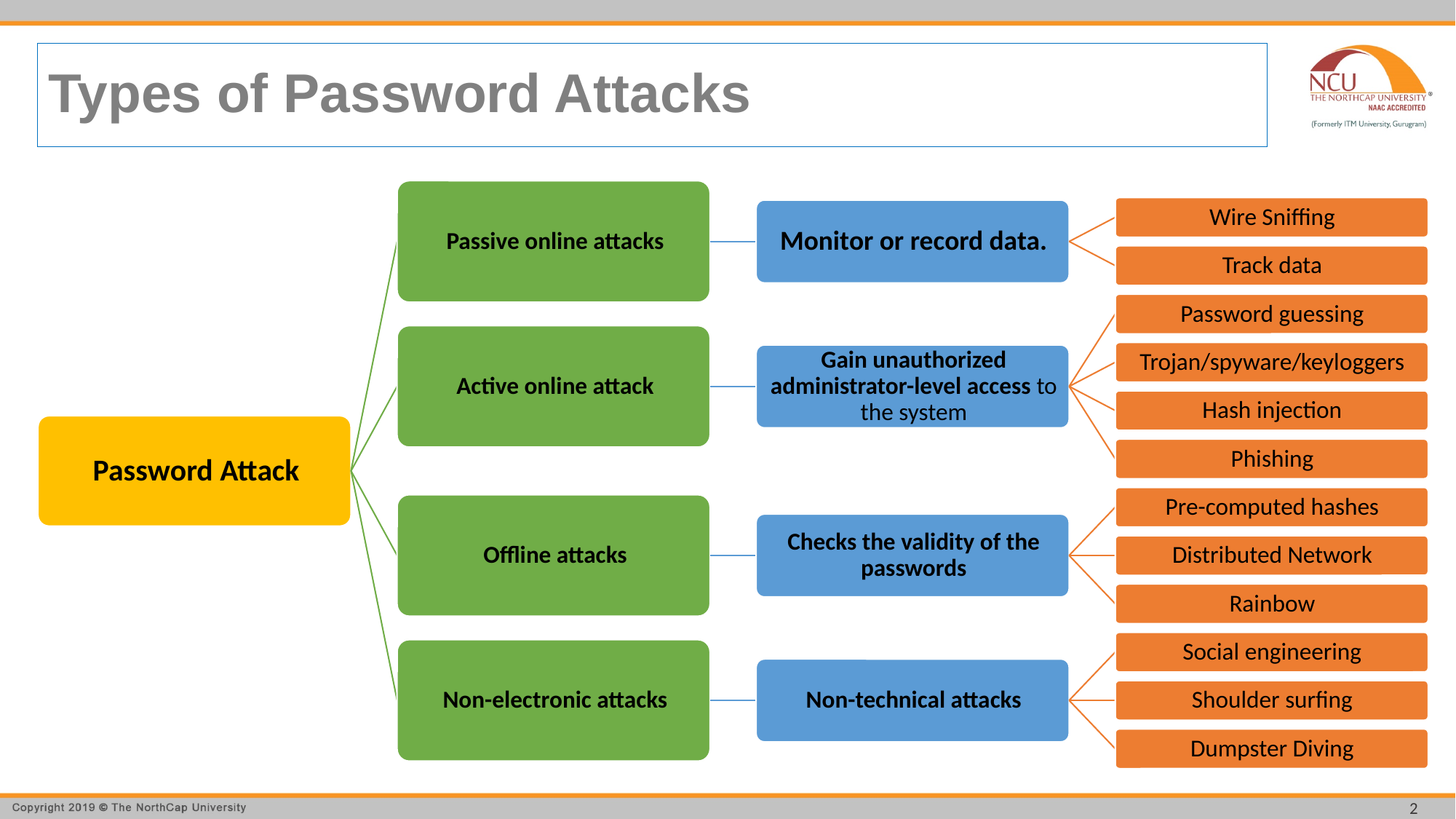

# Types of Password Attacks
Password Attack

Passive online attacks

Monitor or record data.

Wire Sniffing

Track data

Active online attack

Gain unauthorized administrator-level access to the system

Password guessing

Trojan/spyware/keyloggers

Hash injection

Phishing

Offline attacks

Checks the validity of the passwords

Pre-computed hashes

Distributed Network

Rainbow

Non-electronic attacks

Non-technical attacks

Social engineering

Shoulder surfing

Dumpster Diving
2